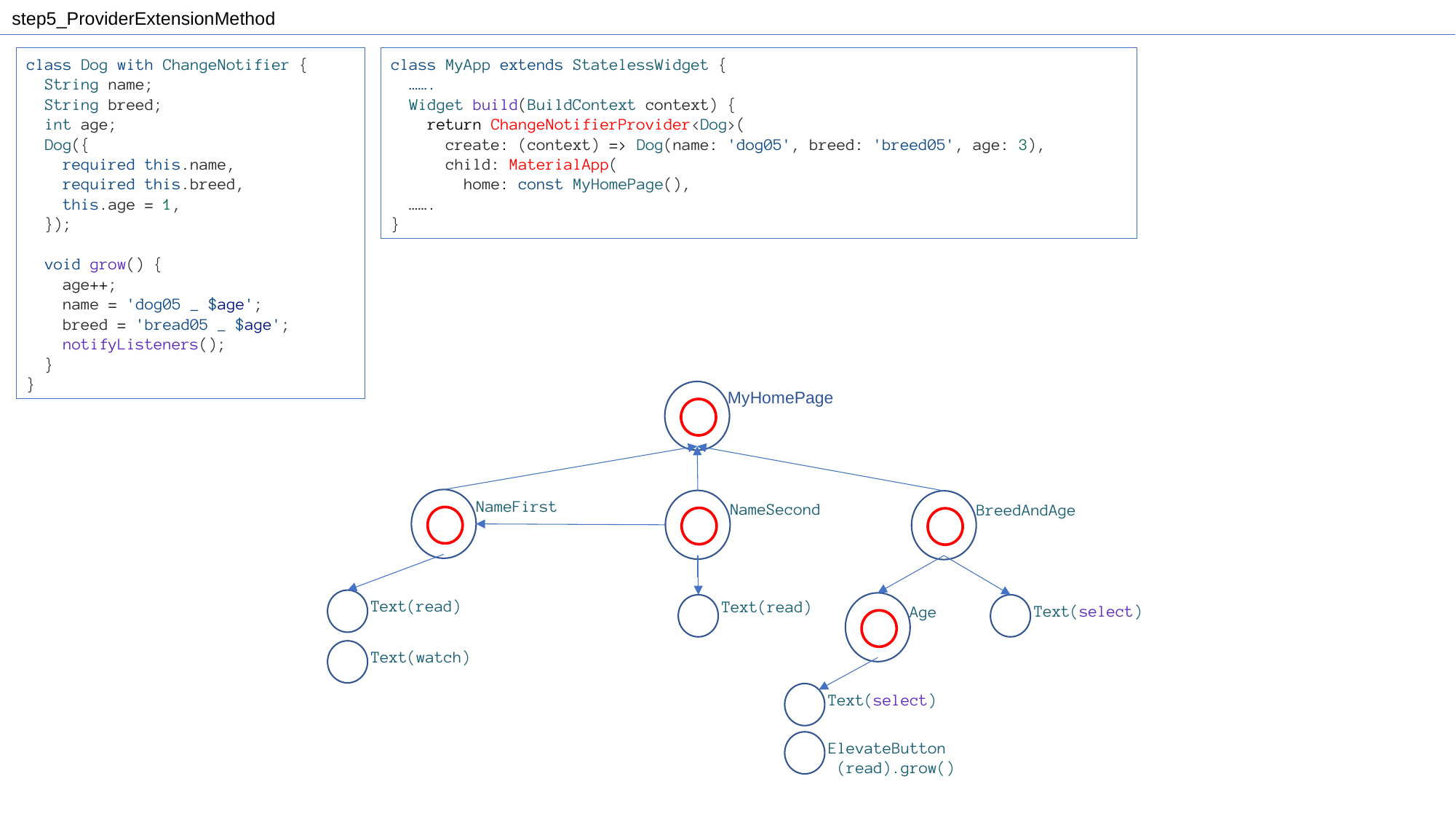

step5_ProviderExtensionMethod
class Dog with ChangeNotifier {
  String name;
  String breed;
  int age;
  Dog({
    required this.name,
    required this.breed,
    this.age = 1,
  });
  void grow() {
    age++;
    name = 'dog05 _ $age';
    breed = 'bread05 _ $age';
    notifyListeners();
  }
}
class MyApp extends StatelessWidget {
  …….
  Widget build(BuildContext context) {
    return ChangeNotifierProvider<Dog>(
      create: (context) => Dog(name: 'dog05', breed: 'breed05', age: 3),
      child: MaterialApp(
        home: const MyHomePage(),
  …….
}

MyHomePage

NameFirst

NameSecond

BreedAndAge

Text(read)

Text(read)

Age

Text(select)

Text(watch)

Text(select)

ElevateButton
 (read).grow()